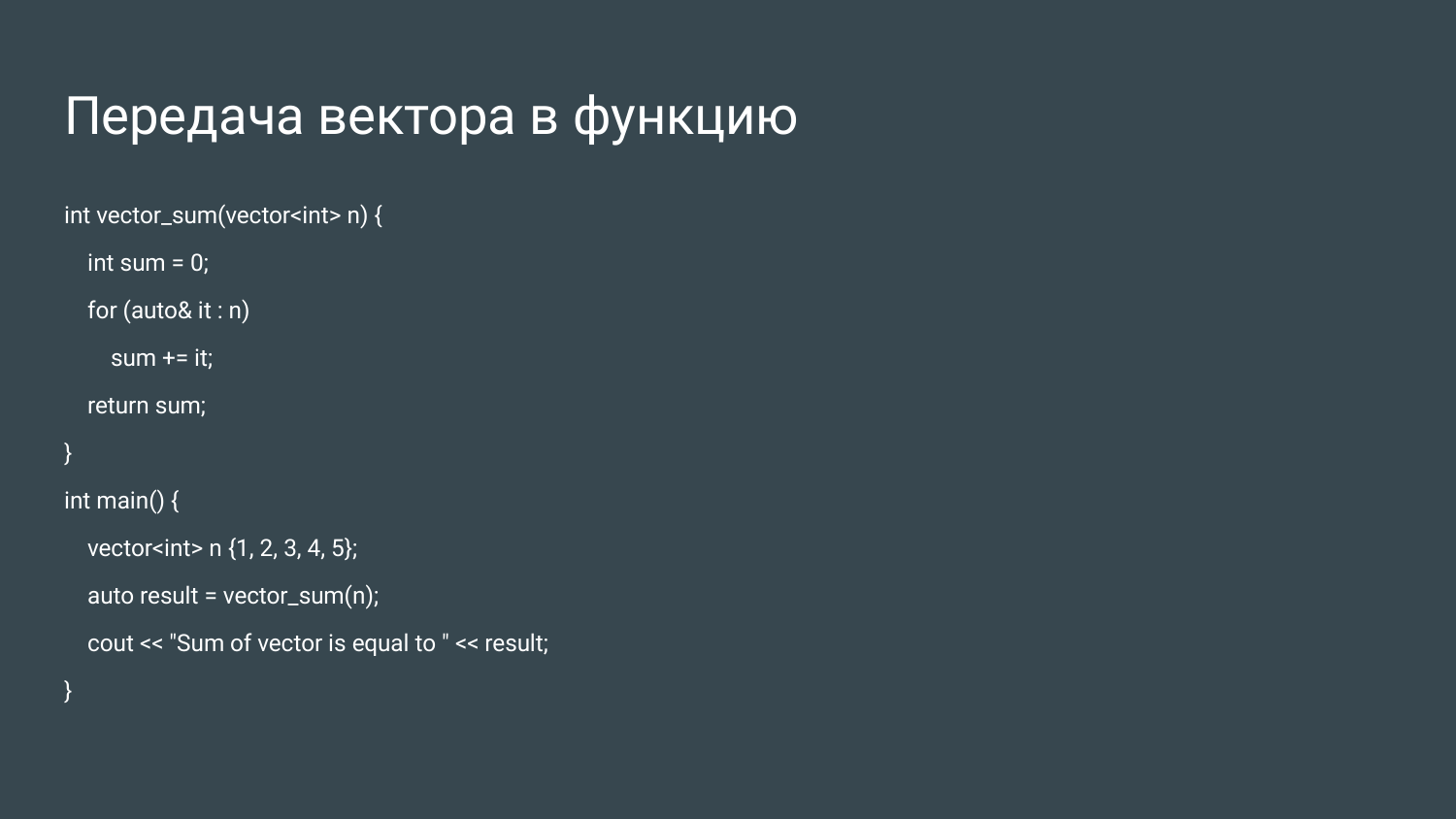

# Передача вектора в функцию
int vector_sum(vector<int> n) {
    int sum = 0;
    for (auto& it : n)
        sum += it;
    return sum;
}
int main() {
    vector<int> n {1, 2, 3, 4, 5};
    auto result = vector_sum(n);
    cout << "Sum of vector is equal to " << result;
}